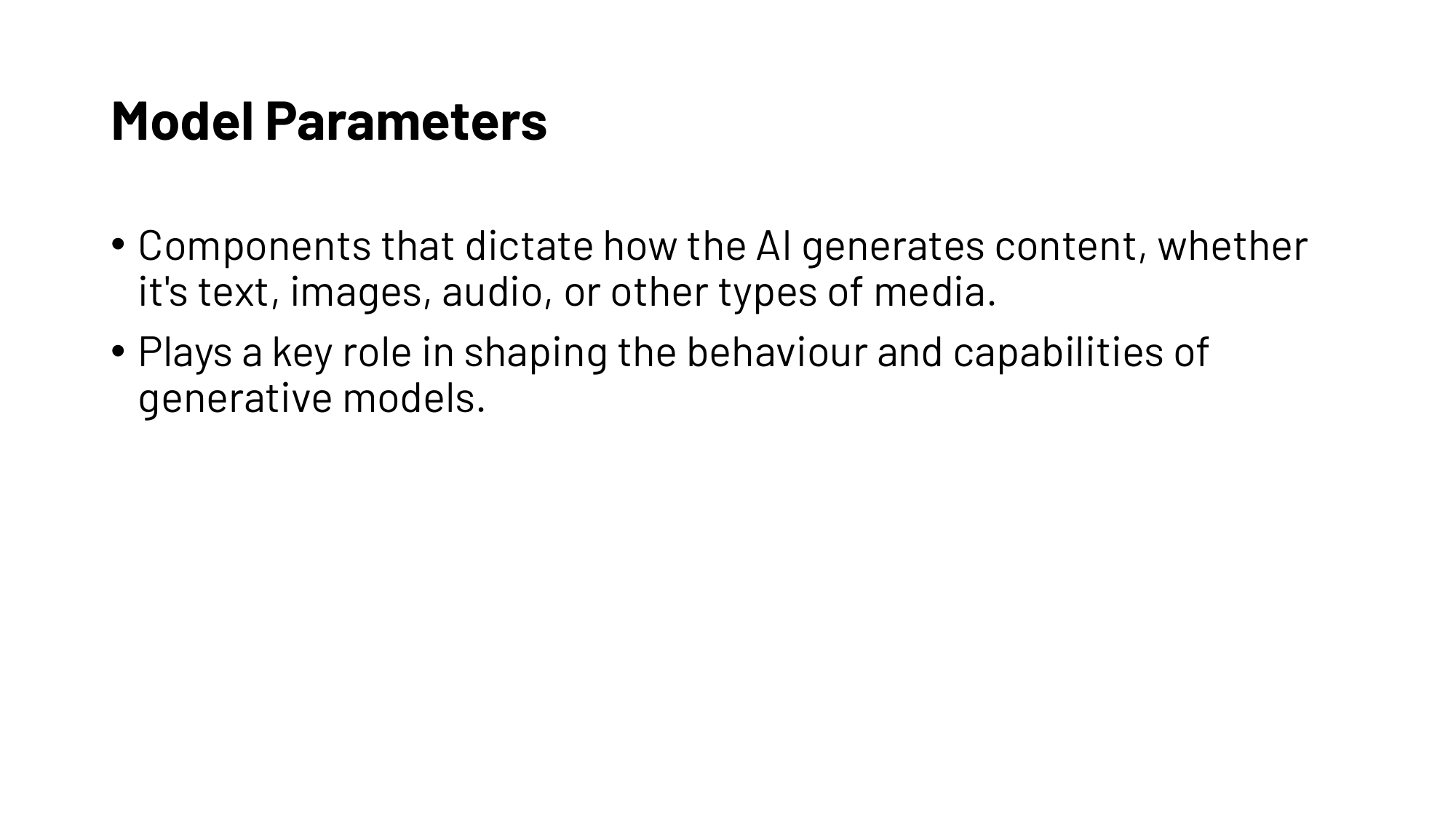

# Model Parameters
Components that dictate how the AI generates content, whether it's text, images, audio, or other types of media.
Plays a key role in shaping the behaviour and capabilities of generative models.